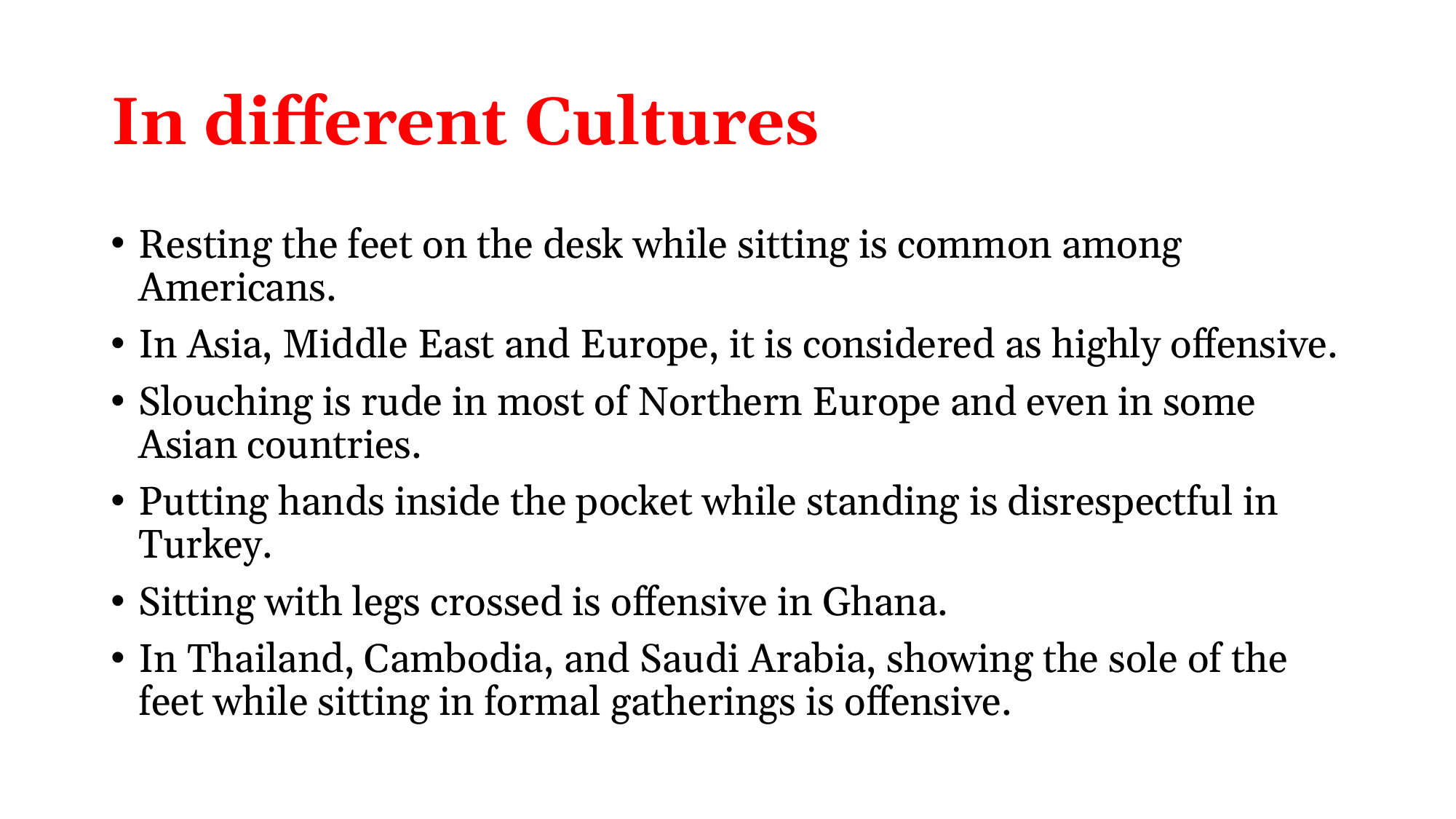

# In different Cultures
Resting the feet on the desk while sitting is common among Americans.
In Asia, Middle East and Europe, it is considered as highly offensive.
Slouching is rude in most of Northern Europe and even in some Asian countries.
Putting hands inside the pocket while standing is disrespectful in Turkey.
Sitting with legs crossed is offensive in Ghana.
In Thailand, Cambodia, and Saudi Arabia, showing the sole of the feet while sitting in formal gatherings is offensive.